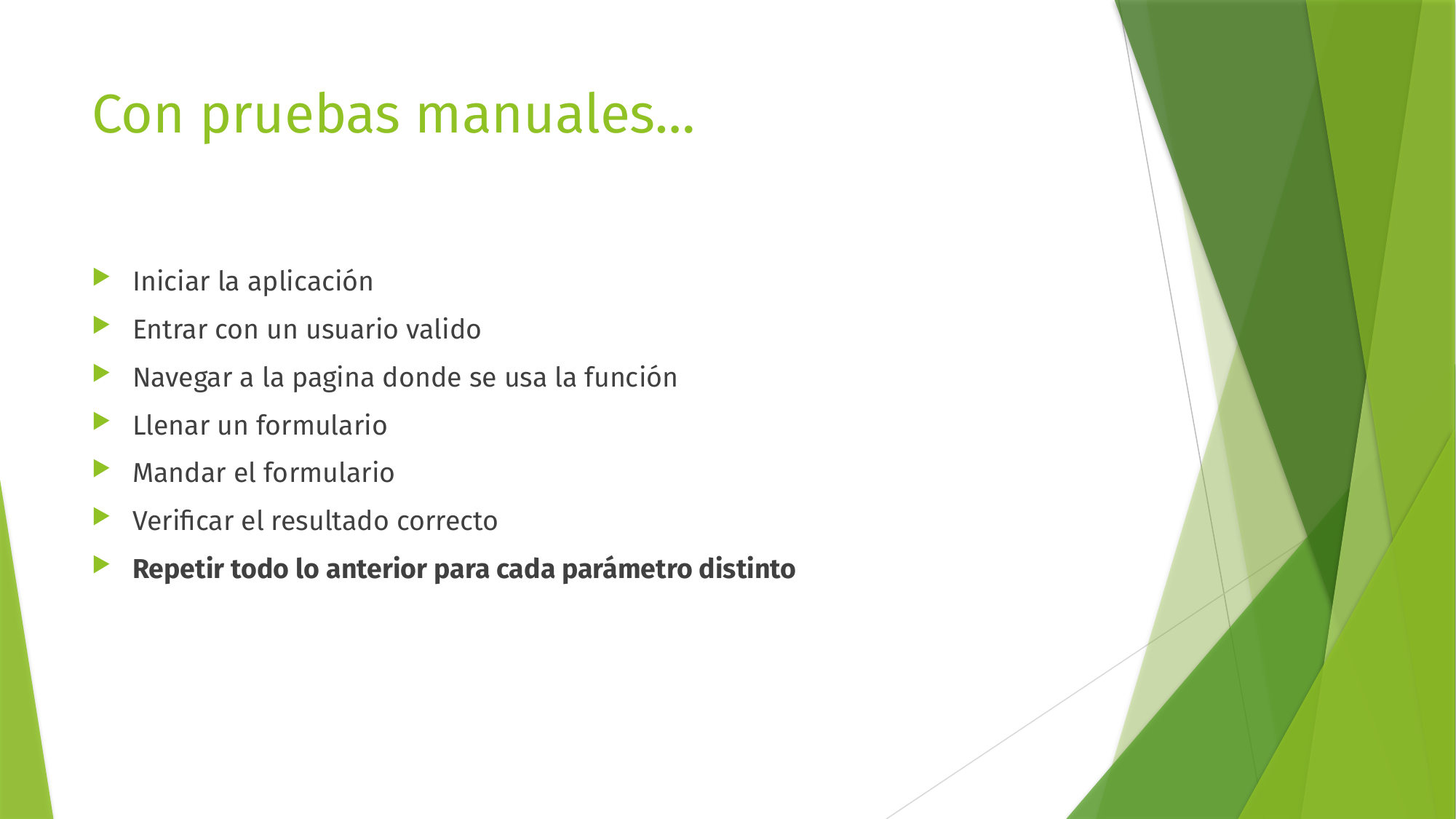

# Con pruebas manuales…
Iniciar la aplicación
Entrar con un usuario valido
Navegar a la pagina donde se usa la función
Llenar un formulario
Mandar el formulario
Verificar el resultado correcto
Repetir todo lo anterior para cada parámetro distinto